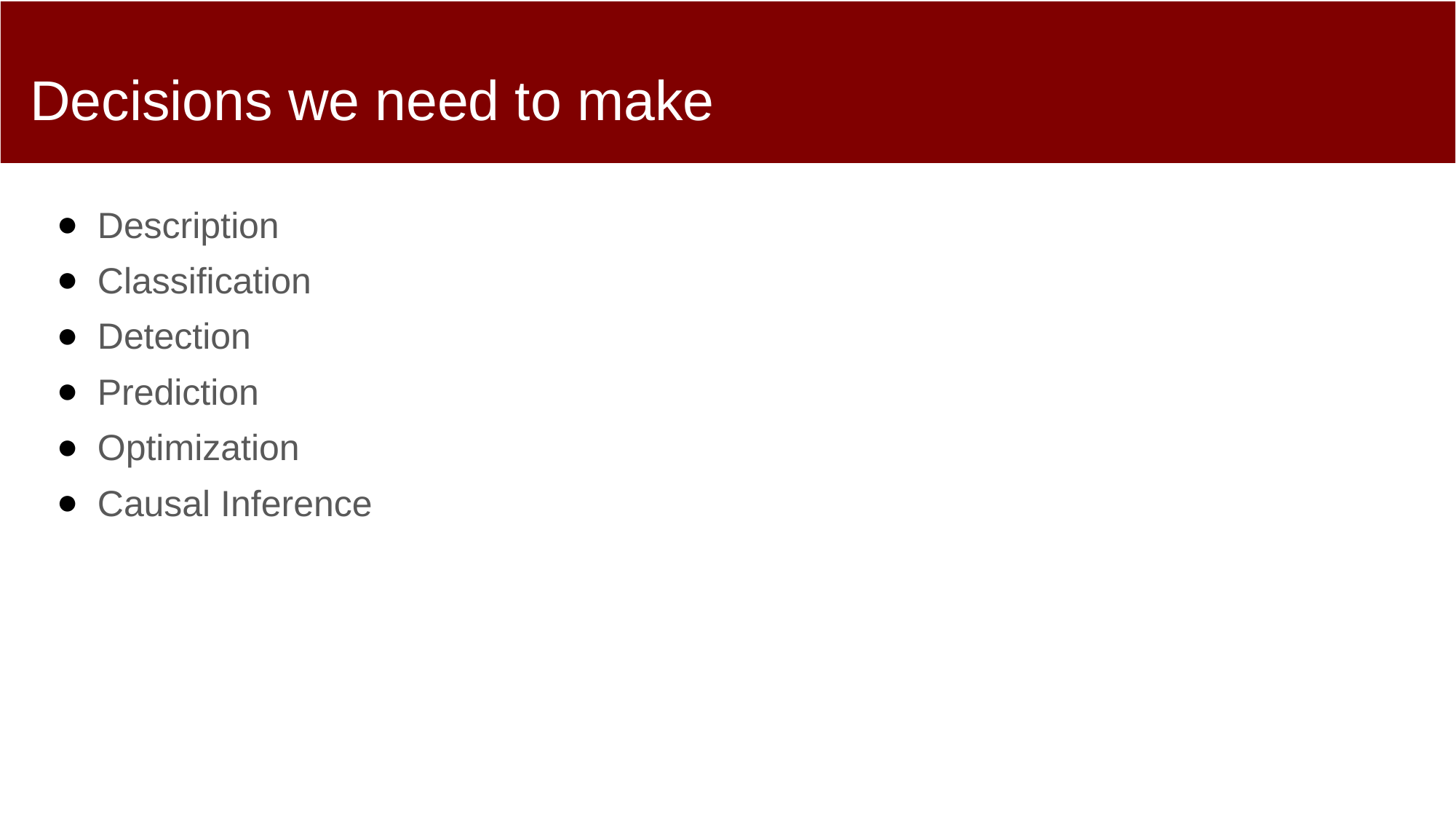

# Decisions we need to make
Description
Classification
Detection
Prediction
Optimization
Causal Inference